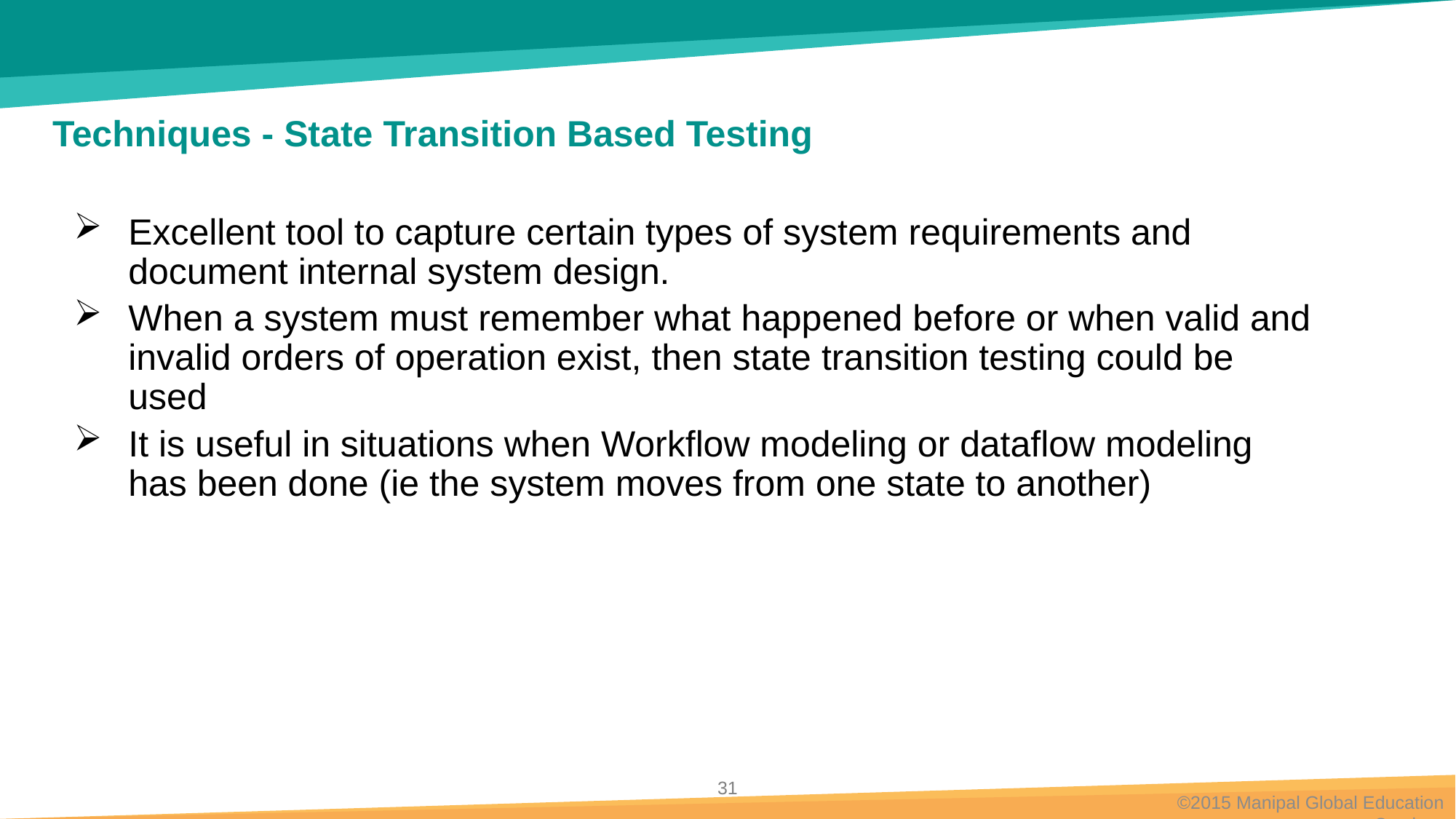

# Techniques - State Transition Based Testing
Excellent tool to capture certain types of system requirements and document internal system design.
When a system must remember what happened before or when valid and invalid orders of operation exist, then state transition testing could be used
It is useful in situations when Workflow modeling or dataflow modeling has been done (ie the system moves from one state to another)